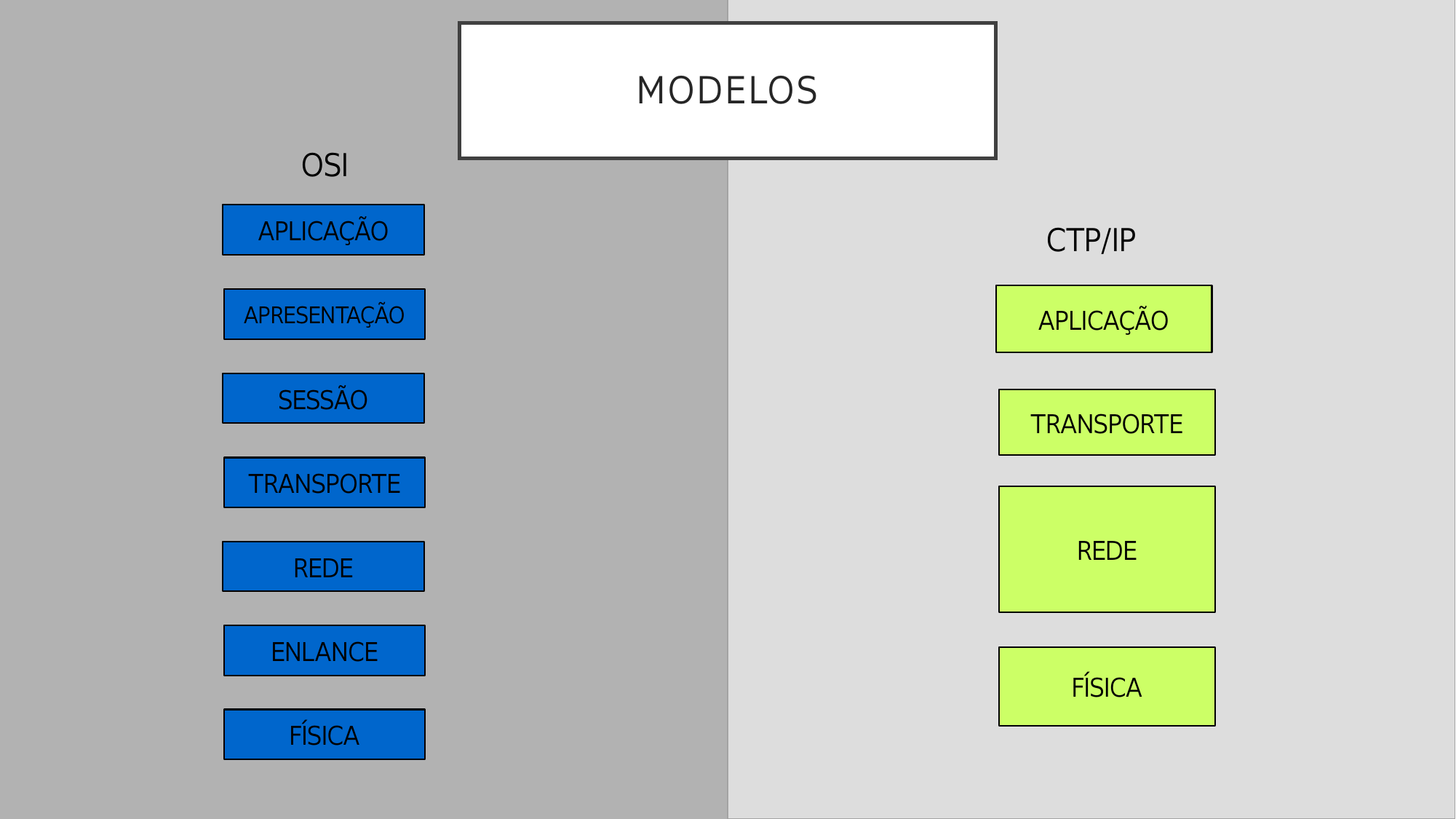

# MODELOS
OSI
APLICAÇÃO
CTP/IP
APLICAÇÃO
APRESENTAÇÃO
SESSÃO
TRANSPORTE
TRANSPORTE
REDE
REDE
ENLANCE
FÍSICA
FÍSICA